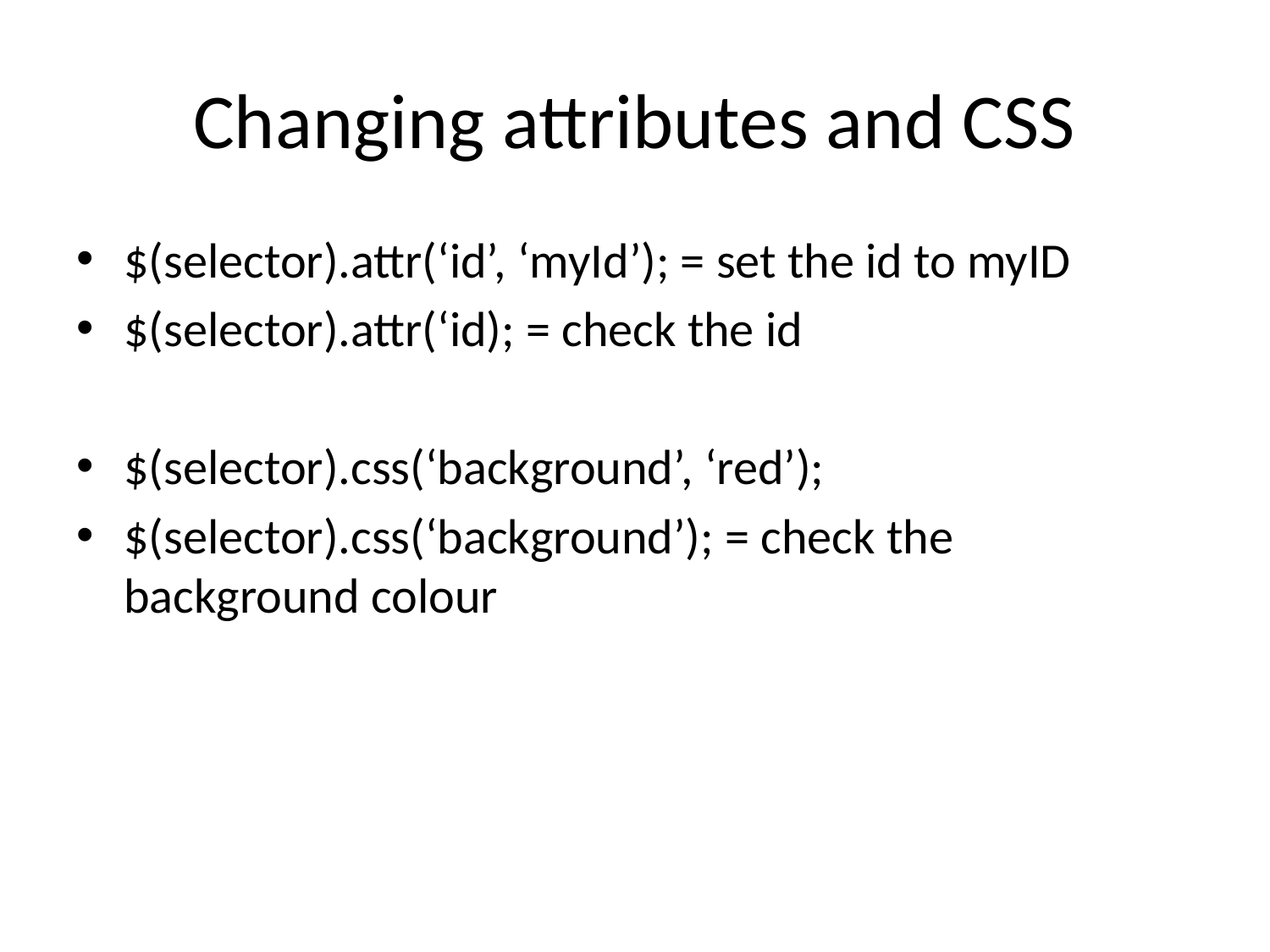

# Changing attributes and CSS
$(selector).attr(‘id’, ‘myId’); = set the id to myID
$(selector).attr(‘id); = check the id

$(selector).css(‘background’, ‘red’);
$(selector).css(‘background’); = check the background colour